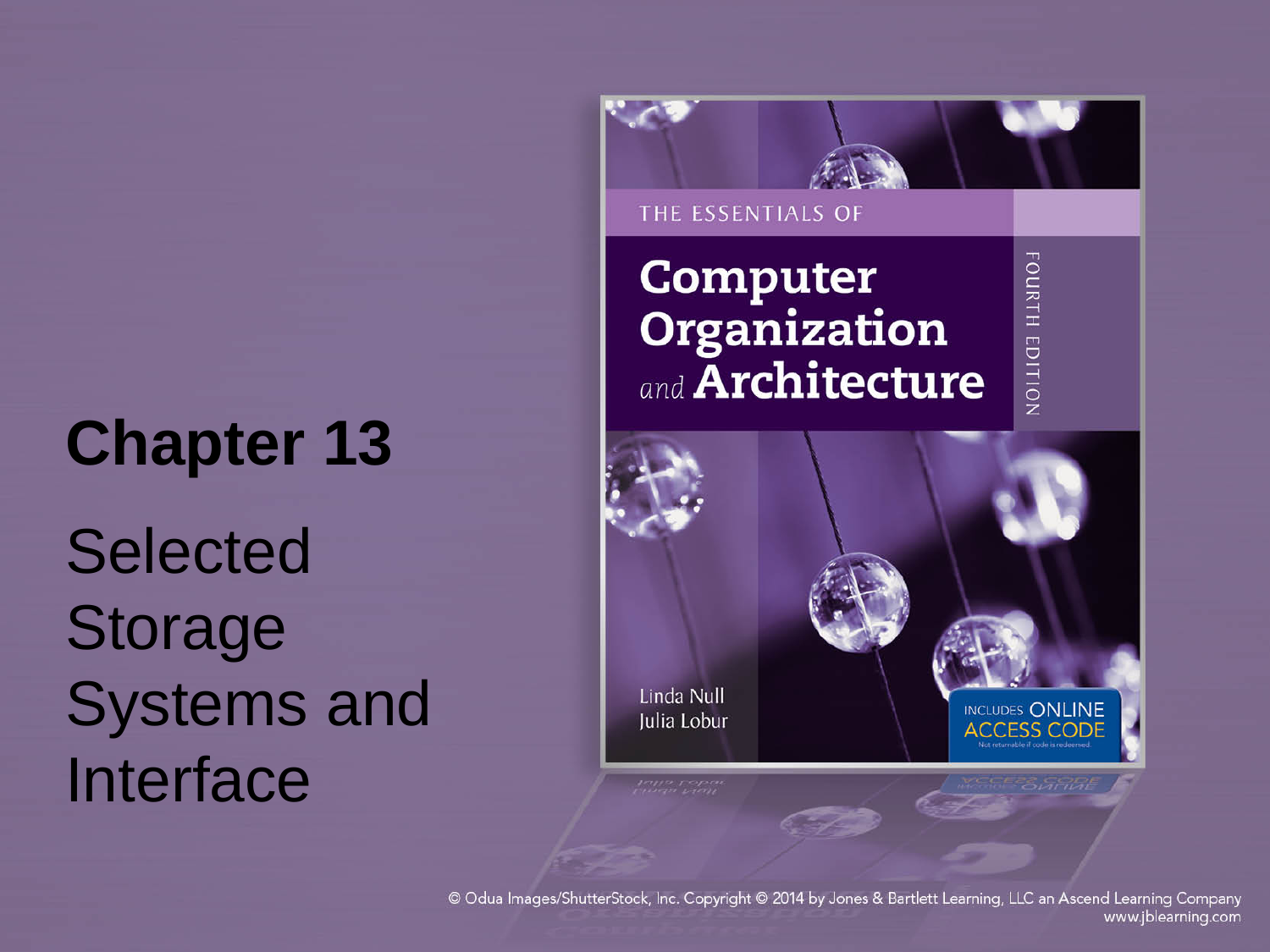

Chapter 13
Selected Storage
Systems and Interface